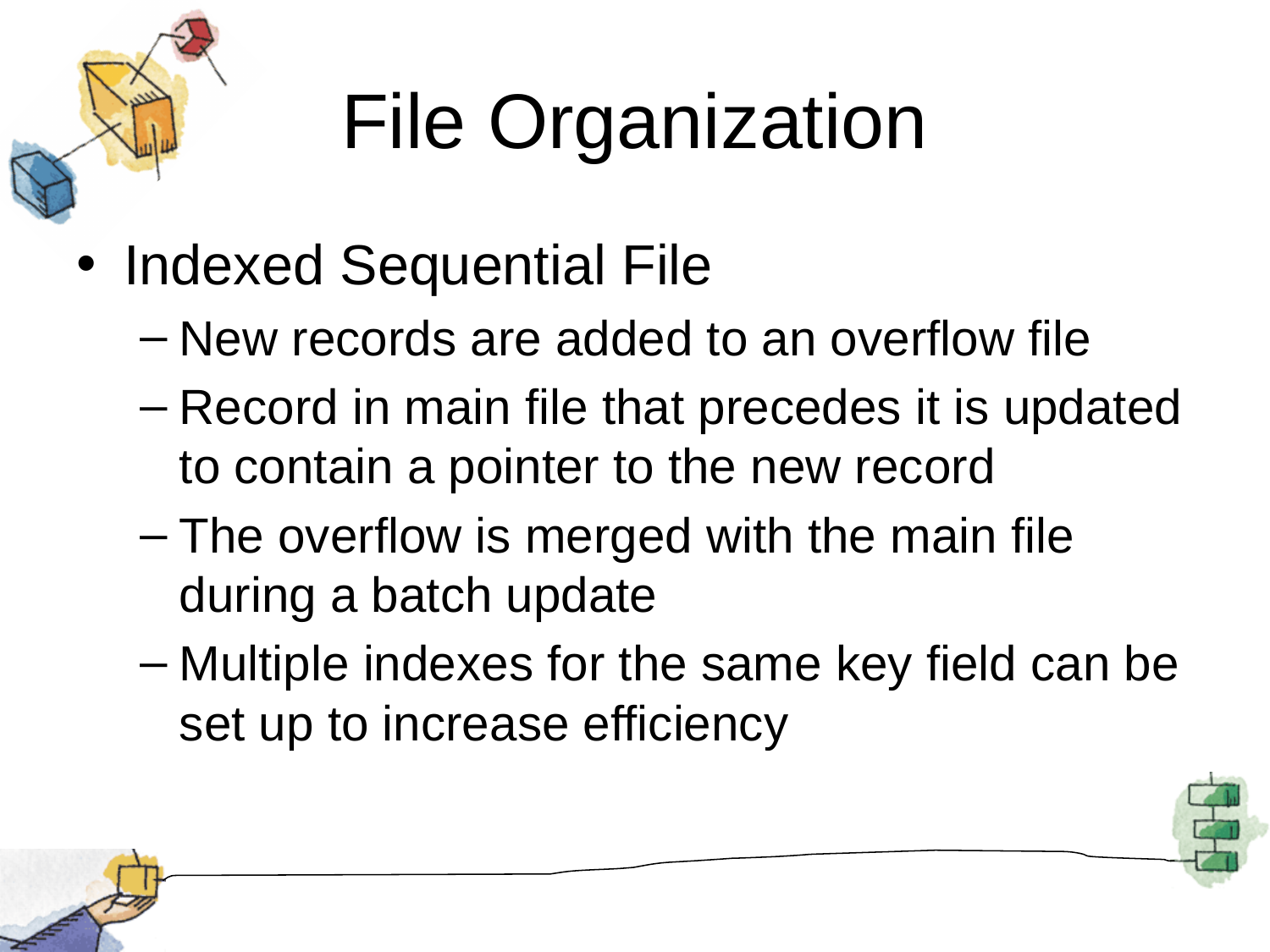

# File Organization
Indexed Sequential File
New records are added to an overflow file
Record in main file that precedes it is updated to contain a pointer to the new record
The overflow is merged with the main file during a batch update
Multiple indexes for the same key field can be set up to increase efficiency